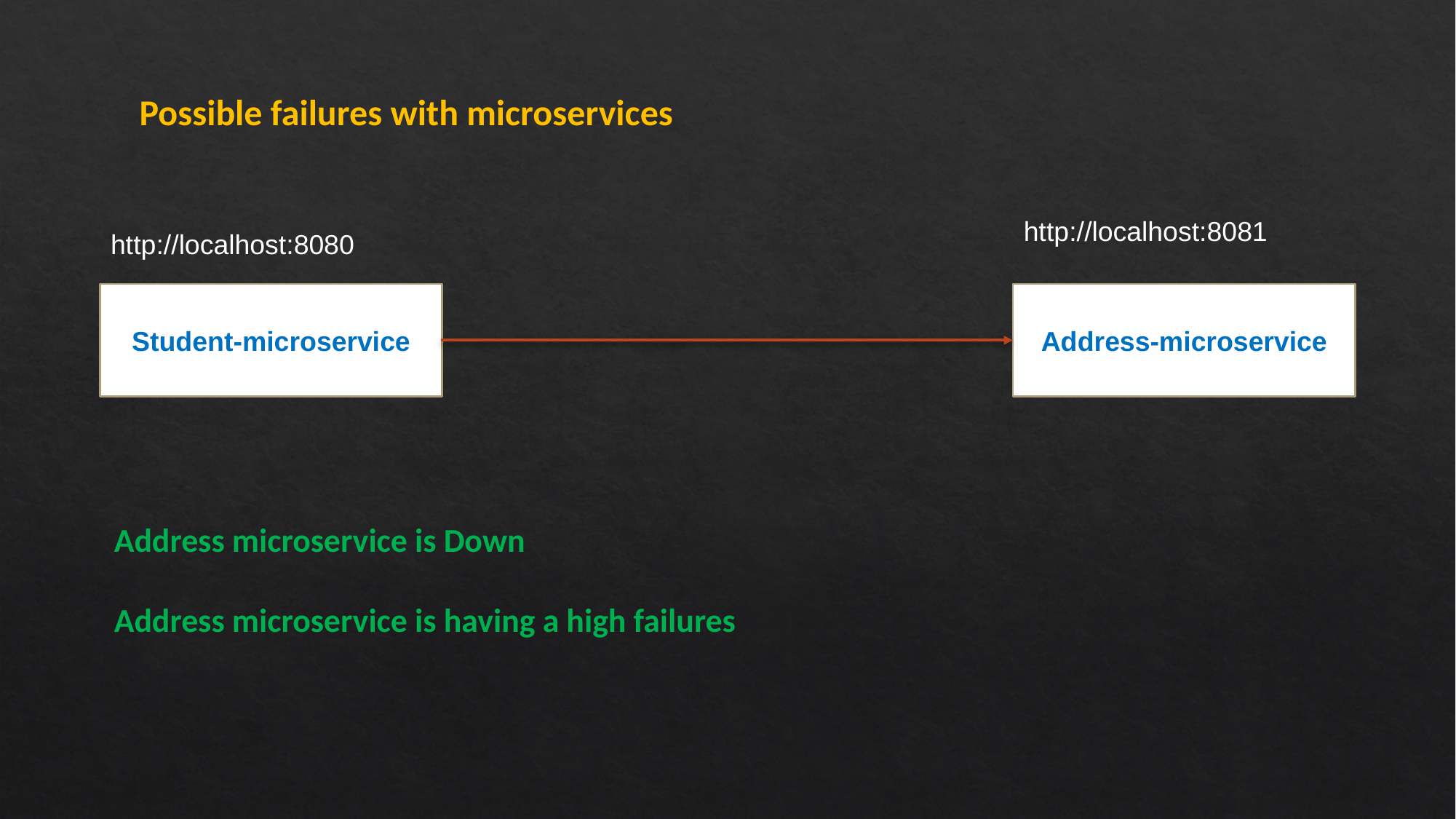

Possible failures with microservices
http://localhost:8081
http://localhost:8080
Student-microservice
Address-microservice
Address microservice is Down

Address microservice is having a high failures